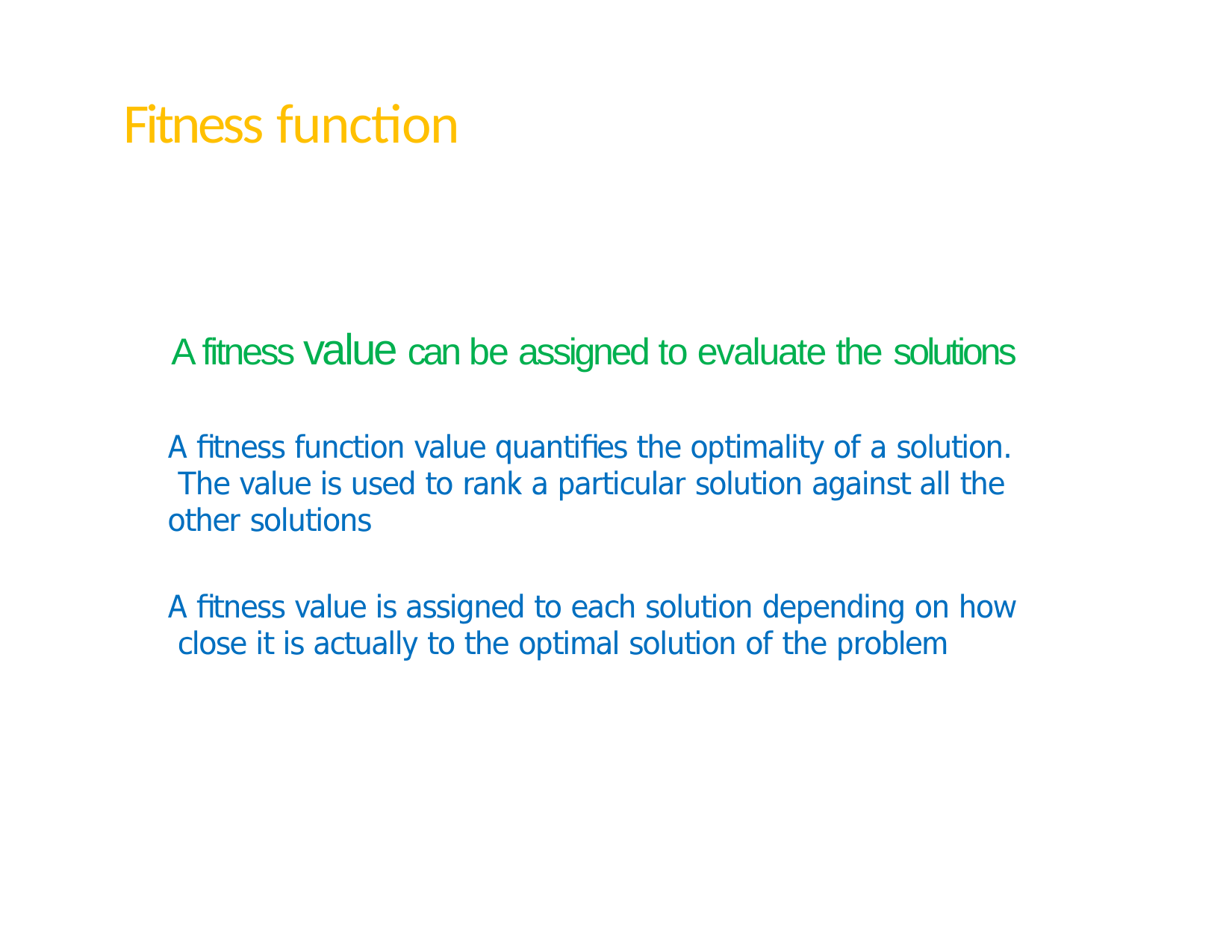

# Fitness function
16
A fitness value can be assigned to evaluate the solutions

A fitness function value quantifies the optimality of a solution.  The value is used to rank a particular solution against all the  other solutions

A fitness value is assigned to each solution depending on how  close it is actually to the optimal solution of the problem